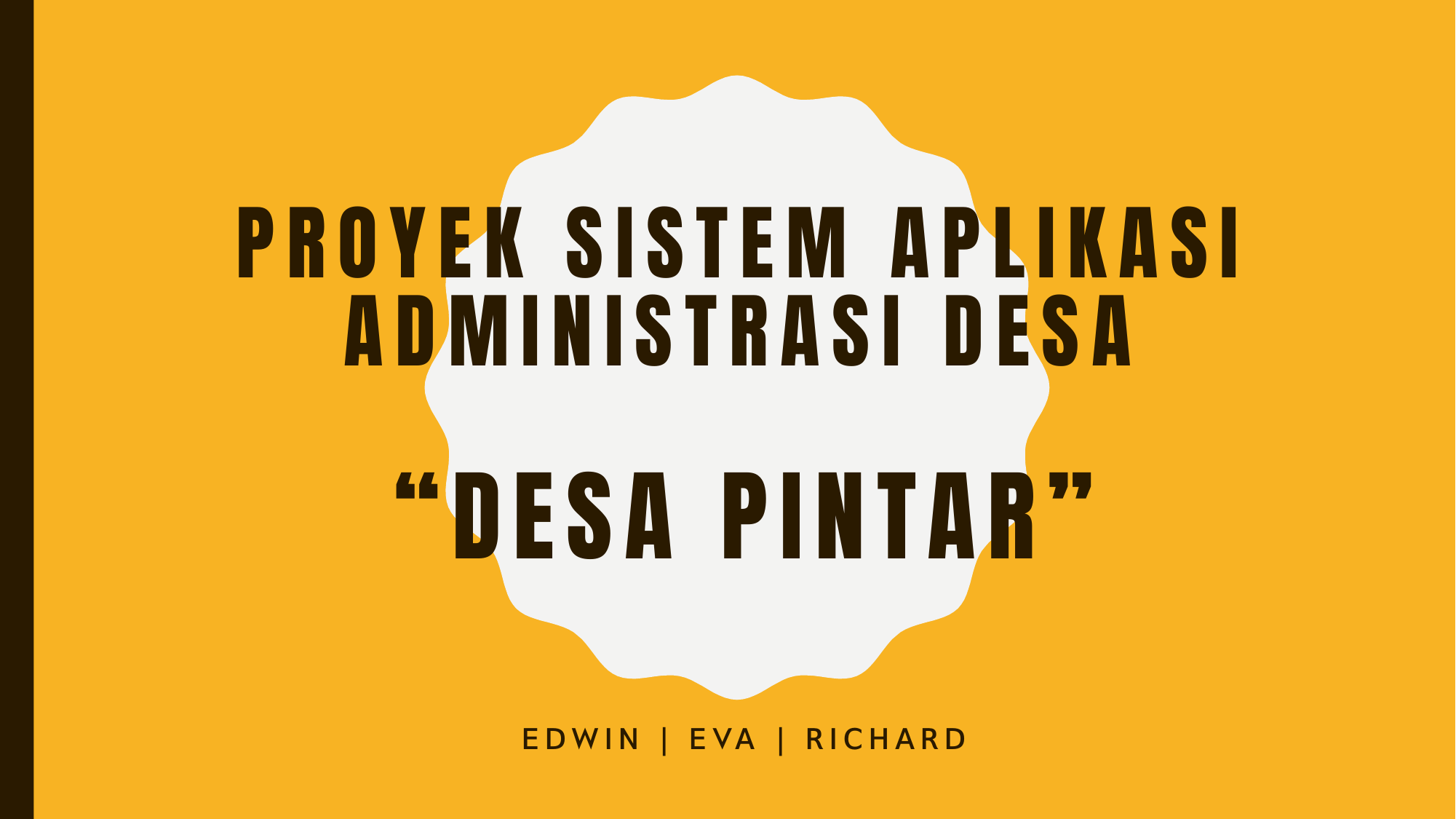

# Proyek Sistem Aplikasi Administrasi desa “Desa Pintar”
Edwin | Eva | Richard